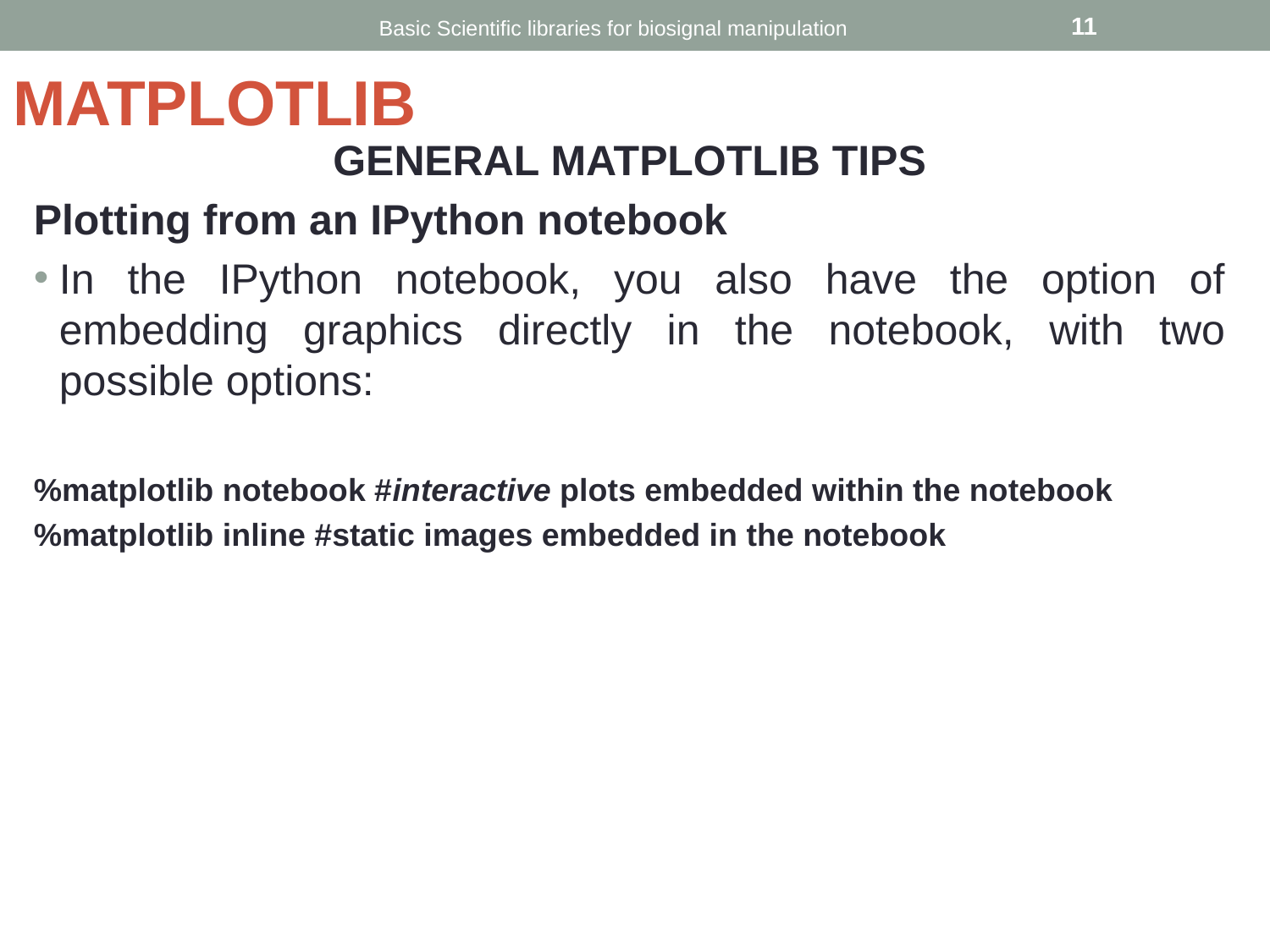

Basic Scientific libraries for biosignal manipulation
11
# MATPLOTLIB
GENERAL MATPLOTLIB TIPS
Plotting from an IPython notebook
In the IPython notebook, you also have the option of embedding graphics directly in the notebook, with two possible options:

%matplotlib notebook #interactive plots embedded within the notebook
%matplotlib inline #static images embedded in the notebook